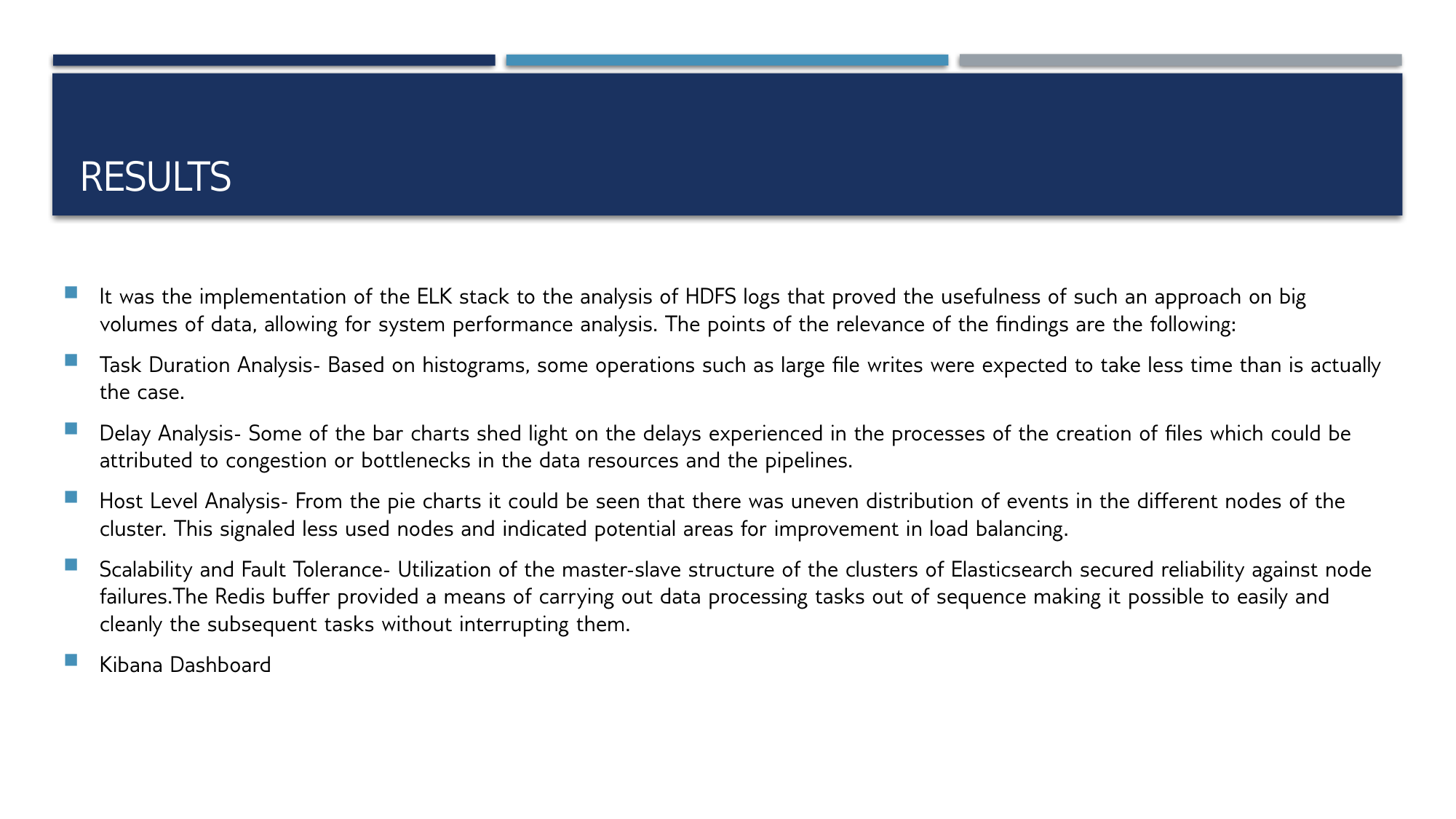

# Results
It was the implementation of the ELK stack to the analysis of HDFS logs that proved the usefulness of such an approach on big volumes of data, allowing for system performance analysis. The points of the relevance of the findings are the following:
Task Duration Analysis- Based on histograms, some operations such as large file writes were expected to take less time than is actually the case.
Delay Analysis- Some of the bar charts shed light on the delays experienced in the processes of the creation of files which could be attributed to congestion or bottlenecks in the data resources and the pipelines.
Host Level Analysis- From the pie charts it could be seen that there was uneven distribution of events in the different nodes of the cluster. This signaled less used nodes and indicated potential areas for improvement in load balancing.
Scalability and Fault Tolerance- Utilization of the master-slave structure of the clusters of Elasticsearch secured reliability against node failures.The Redis buffer provided a means of carrying out data processing tasks out of sequence making it possible to easily and cleanly the subsequent tasks without interrupting them.
Kibana Dashboard